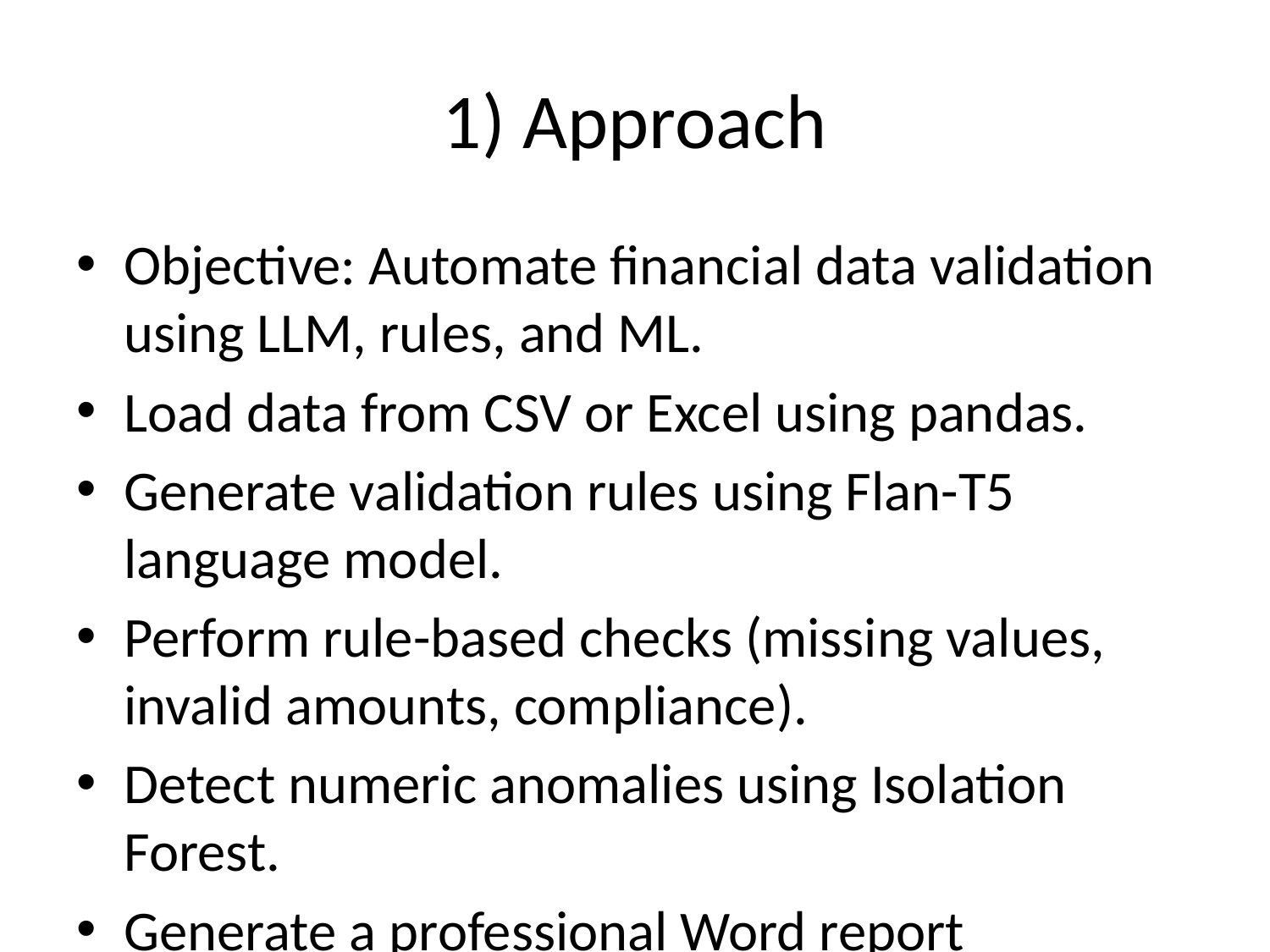

# 1) Approach
Objective: Automate financial data validation using LLM, rules, and ML.
Load data from CSV or Excel using pandas.
Generate validation rules using Flan-T5 language model.
Perform rule-based checks (missing values, invalid amounts, compliance).
Detect numeric anomalies using Isolation Forest.
Generate a professional Word report summarizing results.